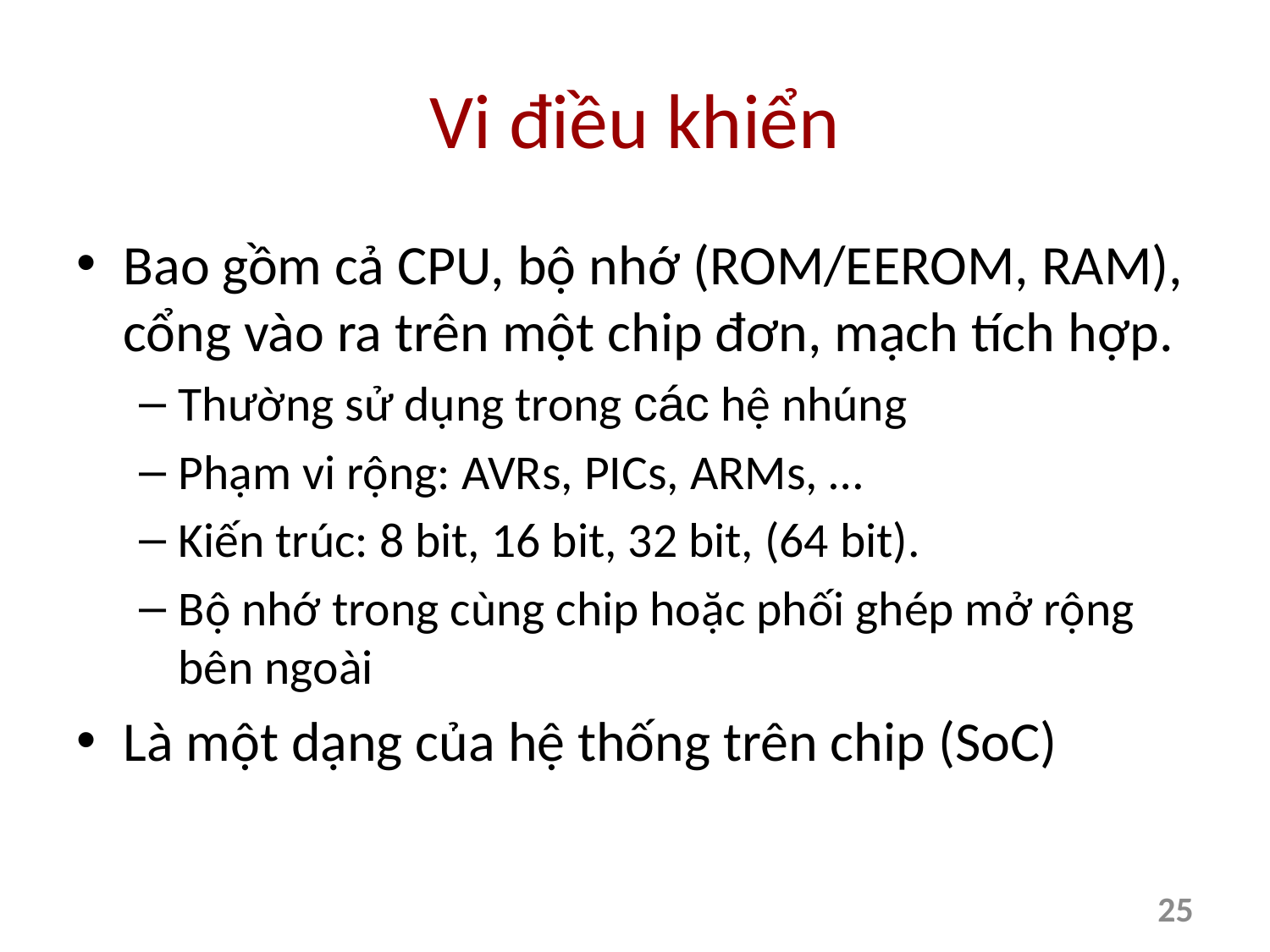

# Vi điều khiển
Bao gồm cả CPU, bộ nhớ (ROM/EEROM, RAM), cổng vào ra trên một chip đơn, mạch tích hợp.
Thường sử dụng trong các hệ nhúng
Phạm vi rộng: AVRs, PICs, ARMs, …
Kiến trúc: 8 bit, 16 bit, 32 bit, (64 bit).
Bộ nhớ trong cùng chip hoặc phối ghép mở rộng bên ngoài
Là một dạng của hệ thống trên chip (SoC)
25